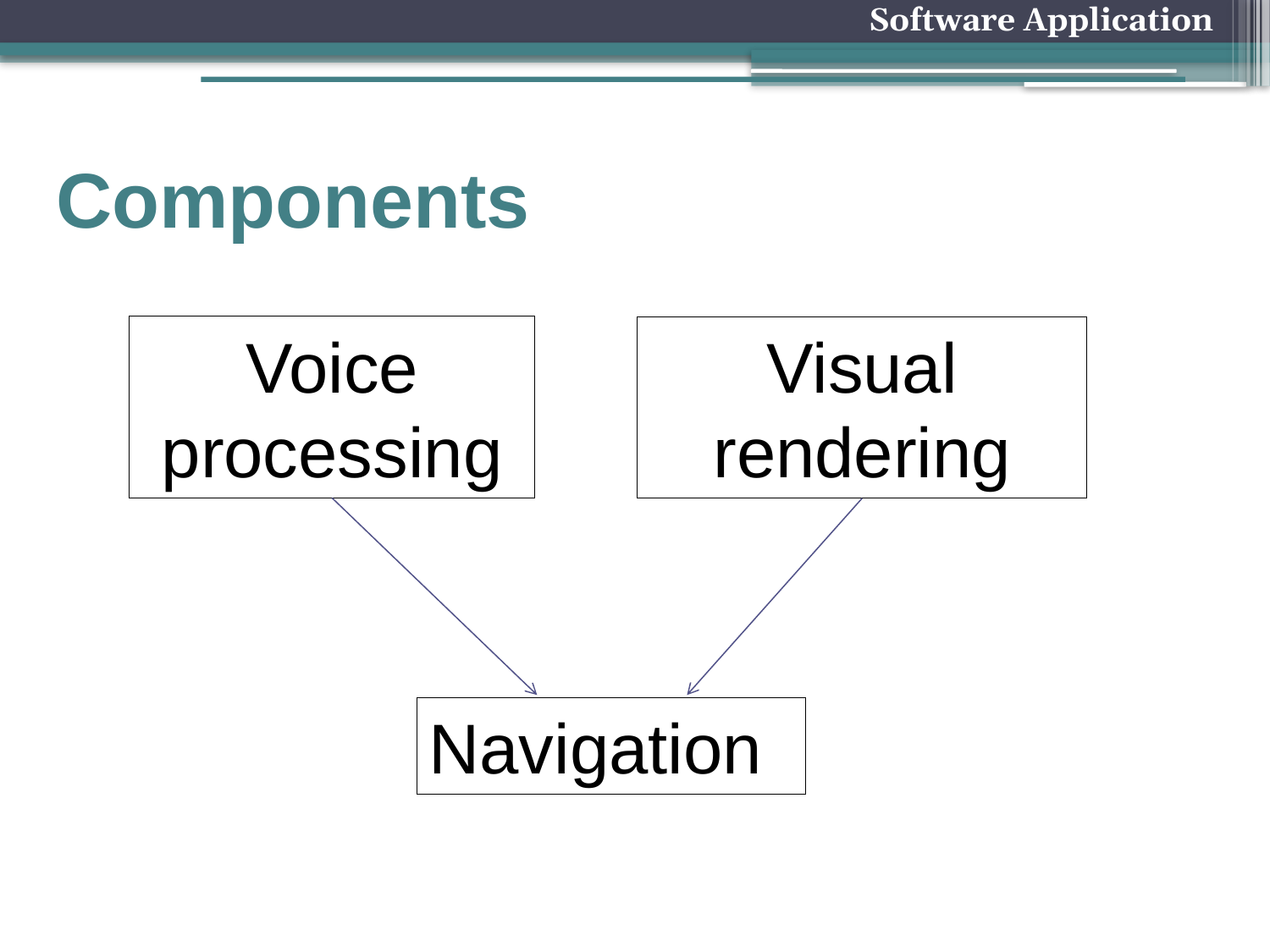

Software Application

# Components
Voice processing
Visual rendering
Navigation